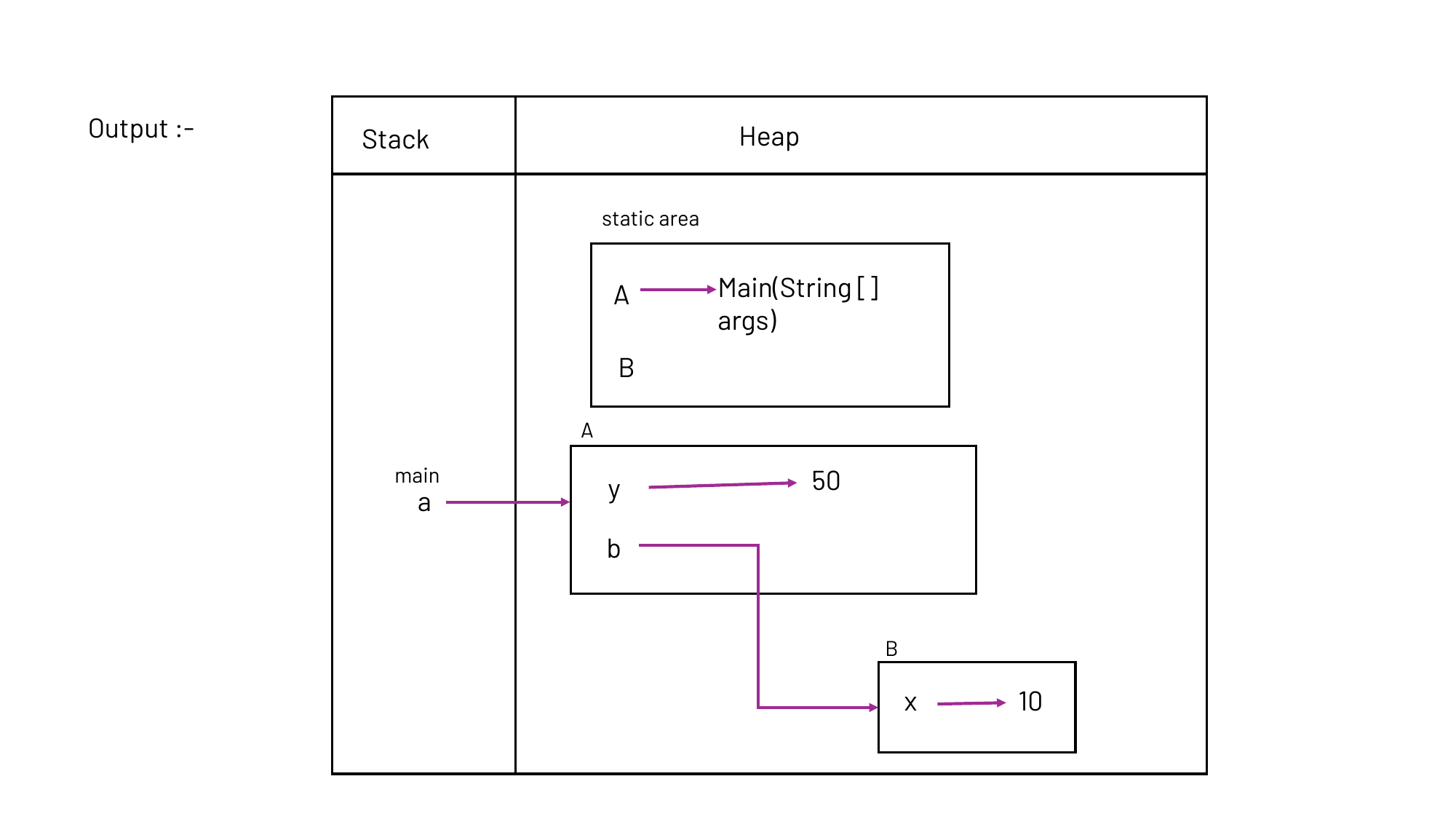

Heap
Output :-

Stack
static area

Main(String [] args)
A
B
A

main
50
y
a
b
B

x
10